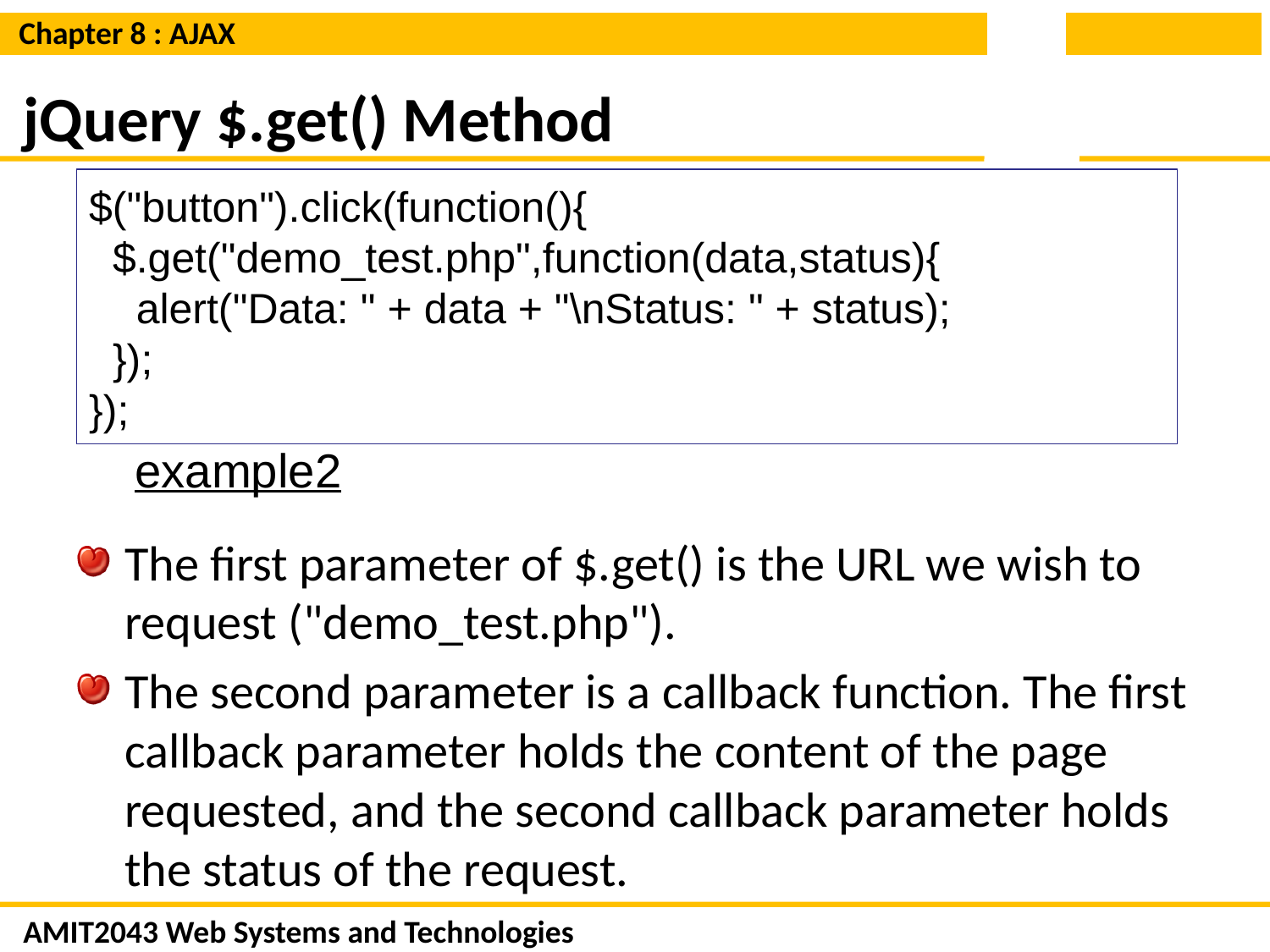

# jQuery $.get() Method
$("button").click(function(){
  $.get("demo_test.php",function(data,status){
    alert("Data: " + data + "\nStatus: " + status);
  });
});

The first parameter of $.get() is the URL we wish to request ("demo_test.php").
The second parameter is a callback function. The first callback parameter holds the content of the page requested, and the second callback parameter holds the status of the request.

example2